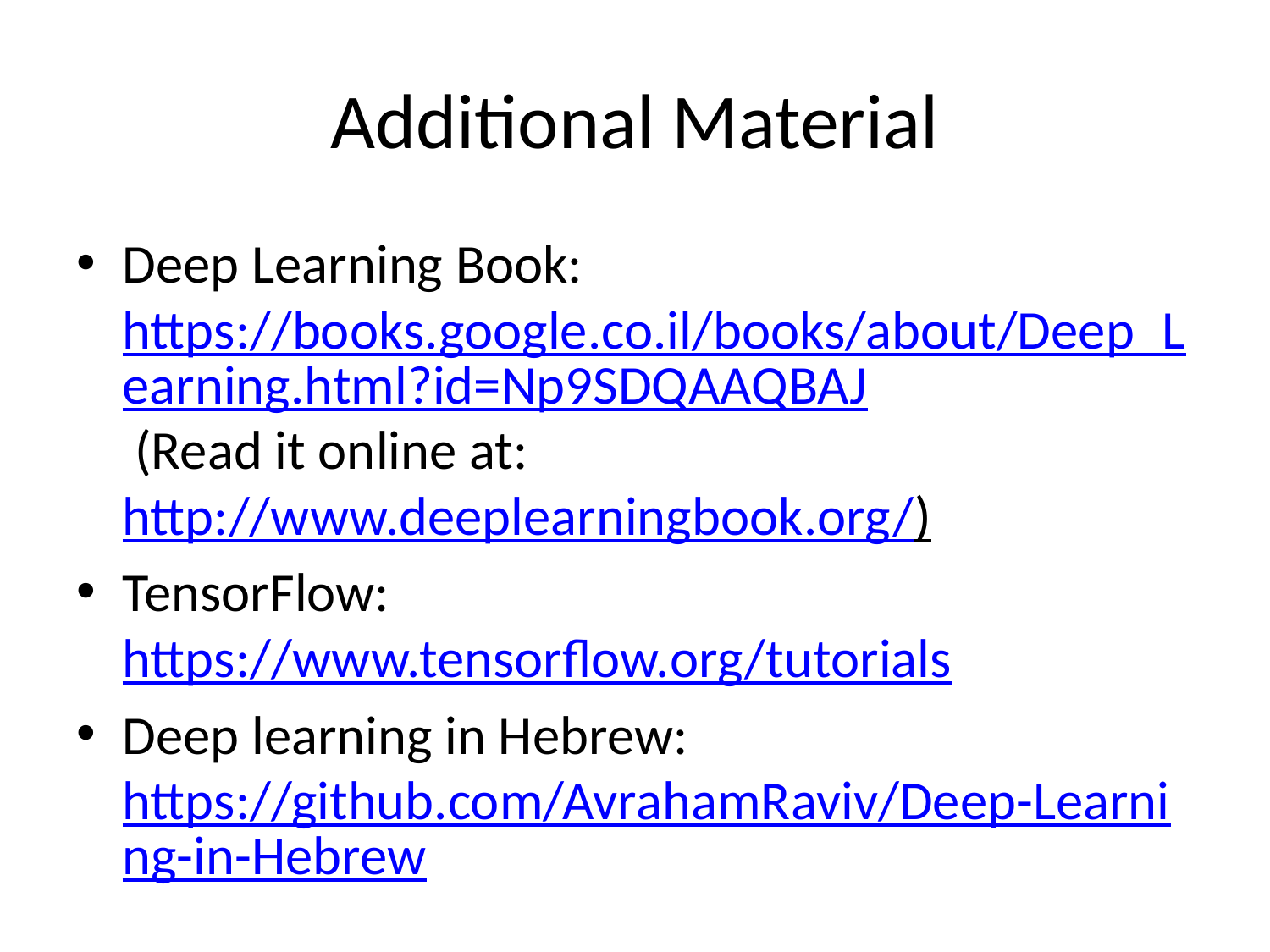

# Additional Material
Deep Learning Book: https://books.google.co.il/books/about/Deep_Learning.html?id=Np9SDQAAQBAJ (Read it online at: http://www.deeplearningbook.org/)
TensorFlow: https://www.tensorflow.org/tutorials
Deep learning in Hebrew: https://github.com/AvrahamRaviv/Deep-Learning-in-Hebrew